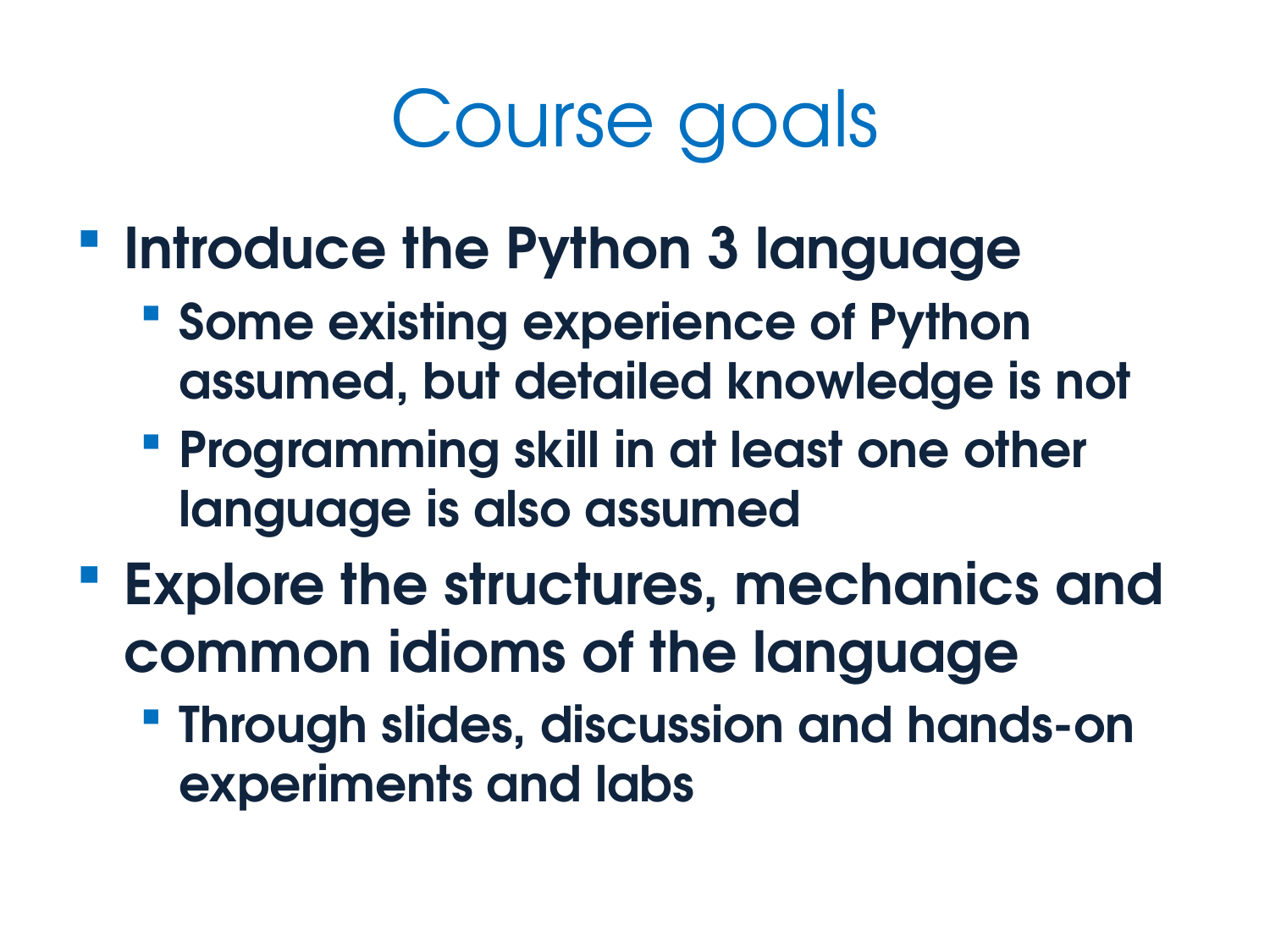

# Course goals
Introduce the Python 3 language
Some existing experience of Python assumed, but detailed knowledge is not
Programming skill in at least one other language is also assumed
Explore the structures, mechanics and common idioms of the language
Through slides, discussion and hands-on experiments and labs